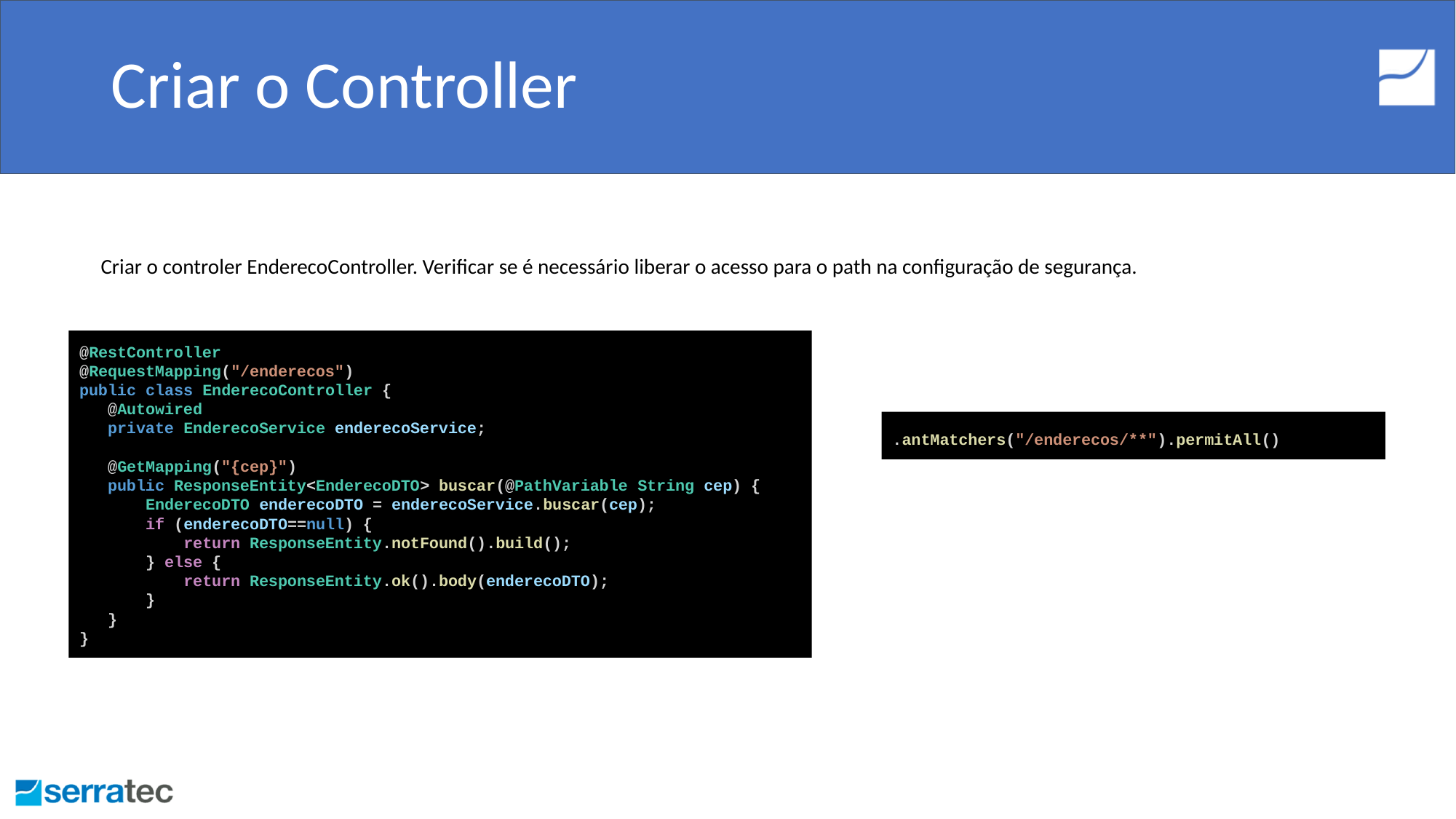

# Criar o Controller
Criar o controler EnderecoController. Verificar se é necessário liberar o acesso para o path na configuração de segurança.
@RestController
@RequestMapping("/enderecos")
public class EnderecoController {
   @Autowired
   private EnderecoService enderecoService;

   @GetMapping("{cep}")
   public ResponseEntity<EnderecoDTO> buscar(@PathVariable String cep) {
       EnderecoDTO enderecoDTO = enderecoService.buscar(cep);
       if (enderecoDTO==null) {
           return ResponseEntity.notFound().build();
       } else {
           return ResponseEntity.ok().body(enderecoDTO);
       }
   }
}
.antMatchers("/enderecos/**").permitAll()